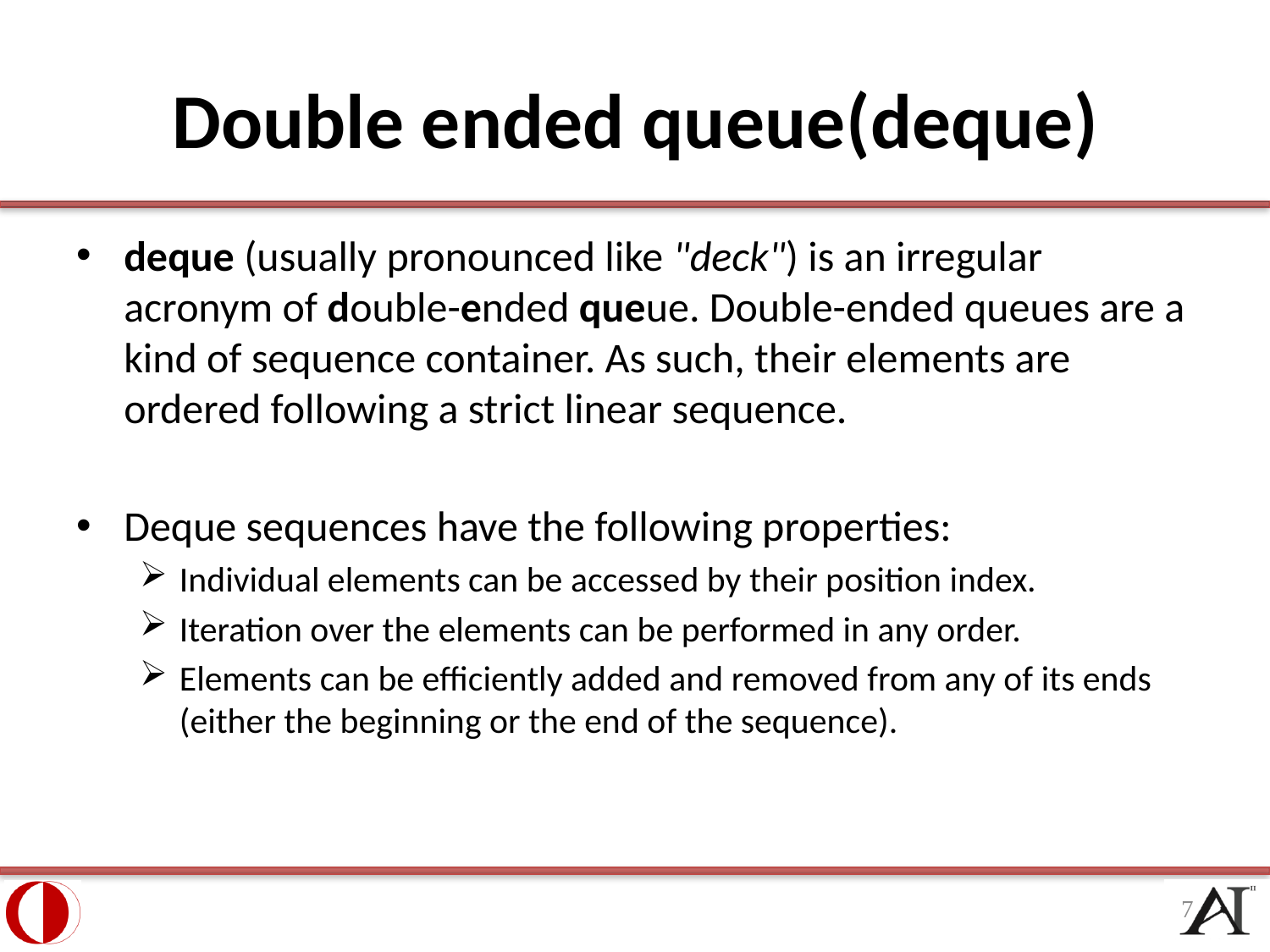

# Double ended queue(deque)
deque (usually pronounced like "deck") is an irregular acronym of double-ended queue. Double-ended queues are a kind of sequence container. As such, their elements are ordered following a strict linear sequence.

Deque sequences have the following properties:
Individual elements can be accessed by their position index.
Iteration over the elements can be performed in any order.
Elements can be efficiently added and removed from any of its ends (either the beginning or the end of the sequence).

7